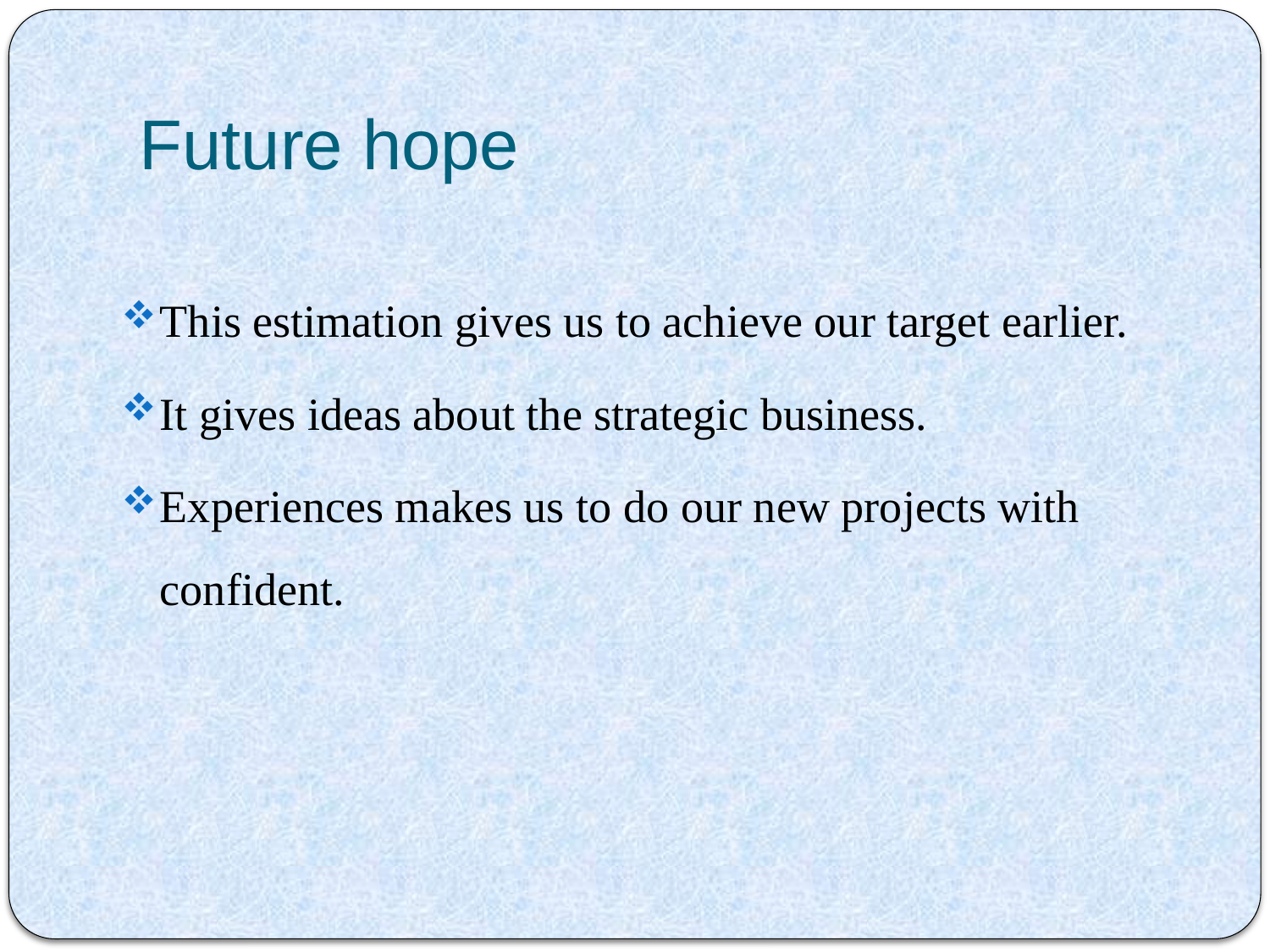

# Future hope
This estimation gives us to achieve our target earlier.
It gives ideas about the strategic business.
Experiences makes us to do our new projects with confident.